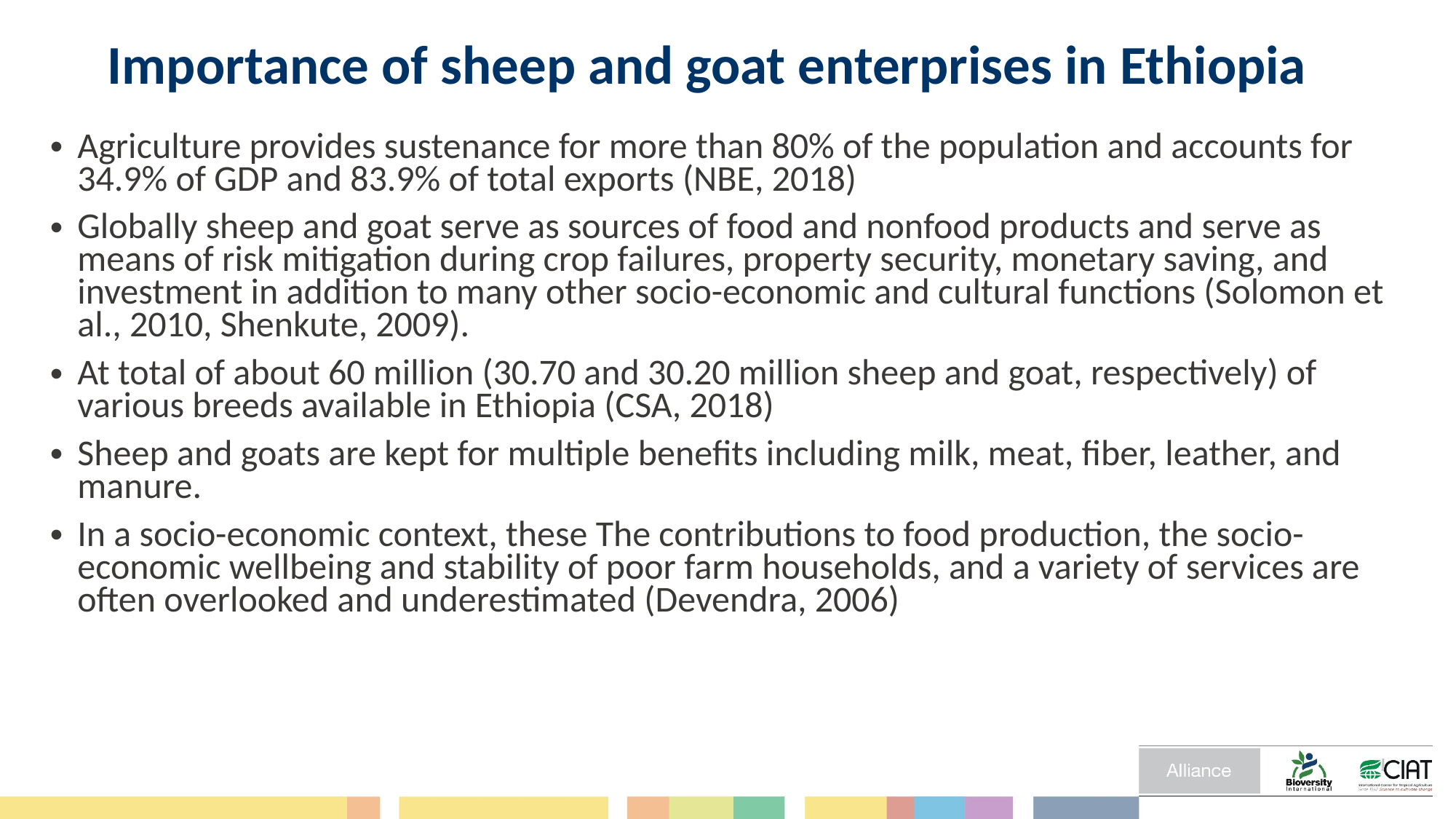

# Importance of sheep and goat enterprises in Ethiopia
Agriculture provides sustenance for more than 80% of the population and accounts for 34.9% of GDP and 83.9% of total exports (NBE, 2018)
Globally sheep and goat serve as sources of food and nonfood products and serve as means of risk mitigation during crop failures, property security, monetary saving, and investment in addition to many other socio-economic and cultural functions (Solomon et al., 2010, Shenkute, 2009).
At total of about 60 million (30.70 and 30.20 million sheep and goat, respectively) of various breeds available in Ethiopia (CSA, 2018)
Sheep and goats are kept for multiple benefits including milk, meat, fiber, leather, and manure.
In a socio-economic context, these The contributions to food production, the socio-economic wellbeing and stability of poor farm households, and a variety of services are often overlooked and underestimated (Devendra, 2006)